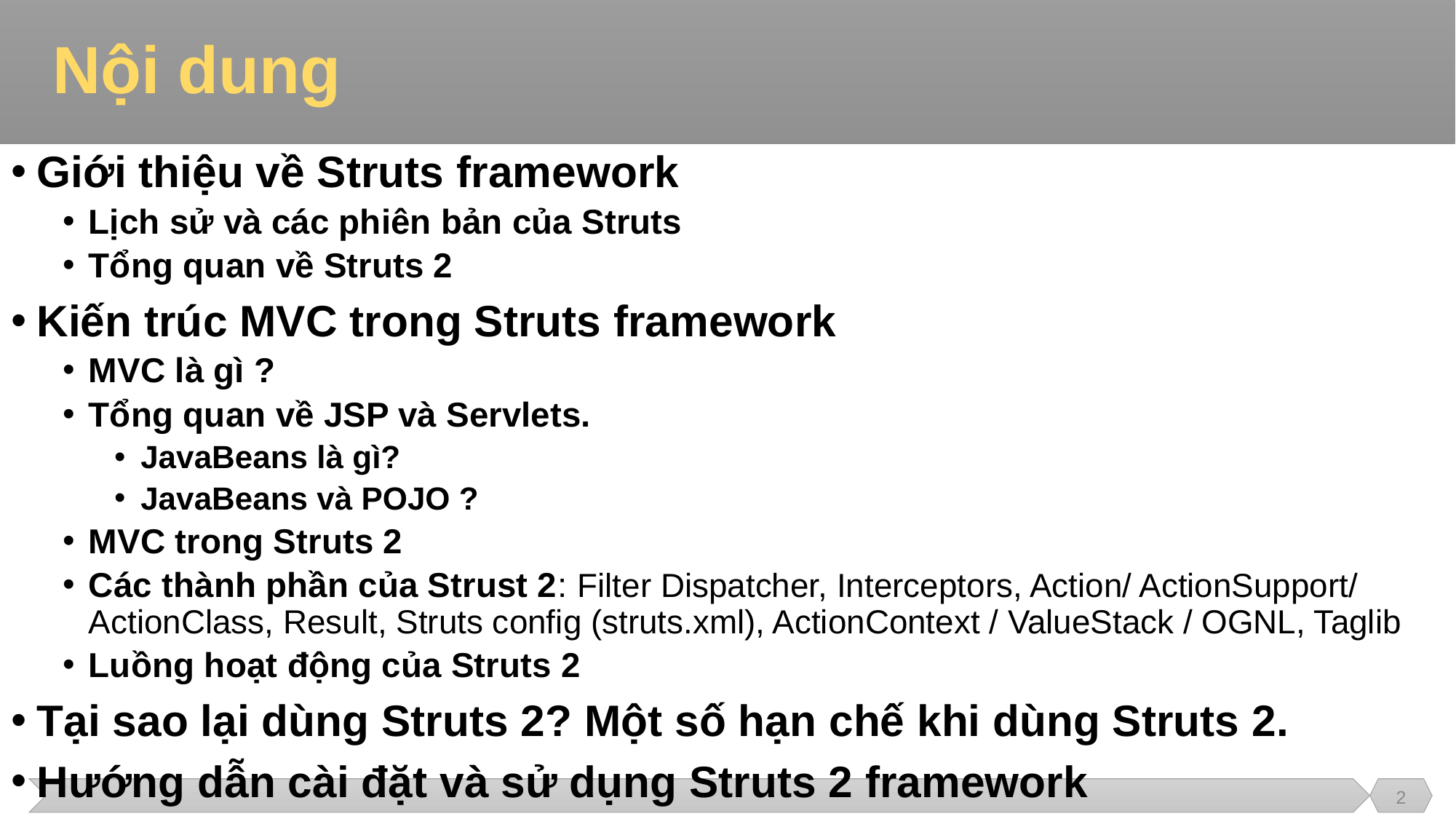

# Nội dung
Giới thiệu về Struts framework
Lịch sử và các phiên bản của Struts
Tổng quan về Struts 2
Kiến trúc MVC trong Struts framework
MVC là gì ?
Tổng quan về JSP và Servlets.
JavaBeans là gì?
JavaBeans và POJO ?
MVC trong Struts 2
Các thành phần của Strust 2: Filter Dispatcher, Interceptors, Action/ ActionSupport/ ActionClass, Result, Struts config (struts.xml), ActionContext / ValueStack / OGNL, Taglib
Luồng hoạt động của Struts 2
Tại sao lại dùng Struts 2? Một số hạn chế khi dùng Struts 2.
Hướng dẫn cài đặt và sử dụng Struts 2 framework
2